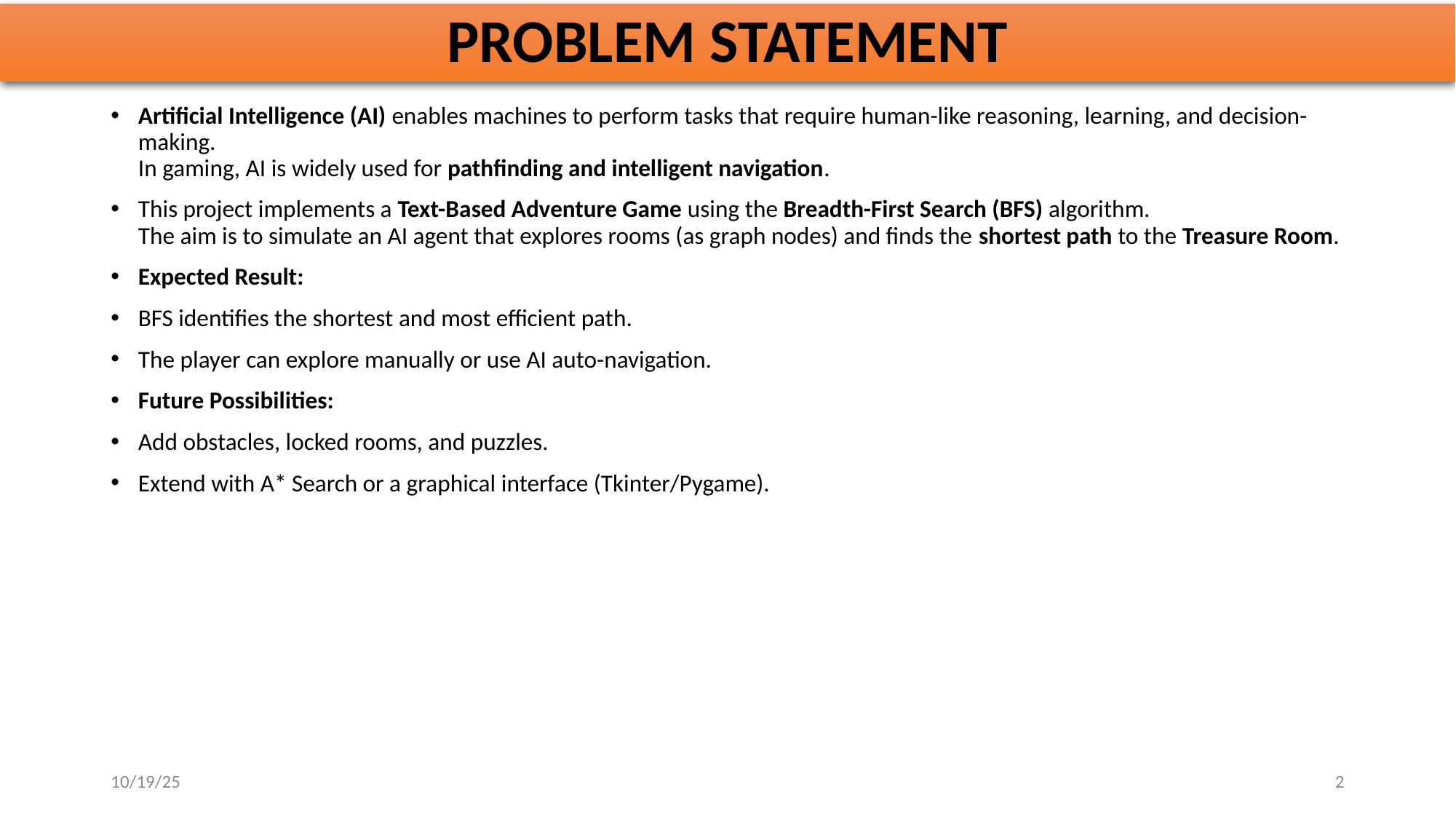

# PROBLEM STATEMENT
Artificial Intelligence (AI) enables machines to perform tasks that require human-like reasoning, learning, and decision-making.
In gaming, AI is widely used for pathfinding and intelligent navigation.
This project implements a Text-Based Adventure Game using the Breadth-First Search (BFS) algorithm.
The aim is to simulate an AI agent that explores rooms (as graph nodes) and finds the shortest path to the Treasure Room.
Expected Result:
BFS identifies the shortest and most efficient path.
The player can explore manually or use AI auto-navigation.
Future Possibilities:
Add obstacles, locked rooms, and puzzles.
Extend with A* Search or a graphical interface (Tkinter/Pygame).

10/19/25
2